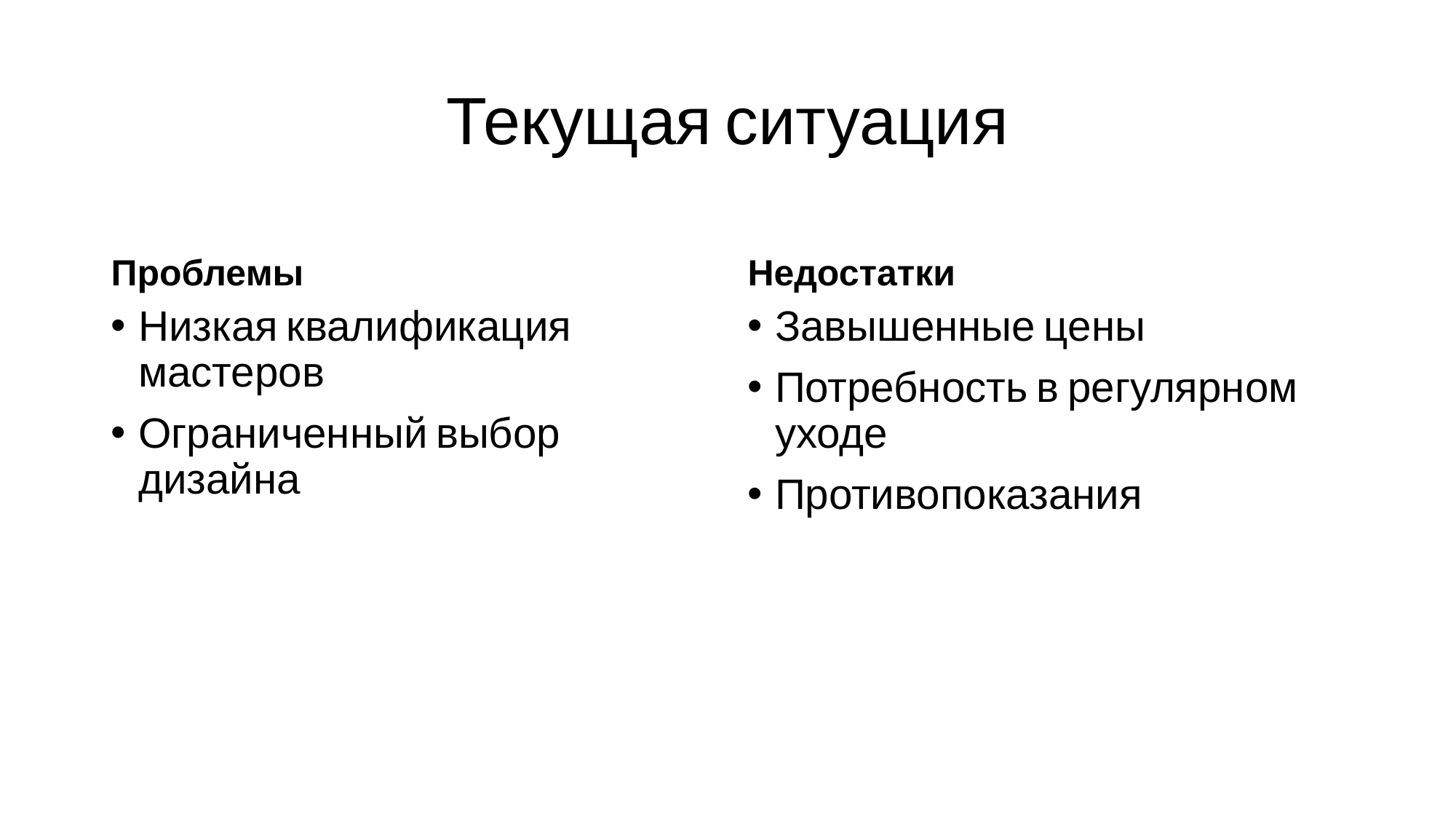

# Текущая ситуация
Проблемы
Недостатки
Низкая квалификация мастеров
Ограниченный выбор дизайна

Завышенные цены
Потребность в регулярном уходе
Противопоказания